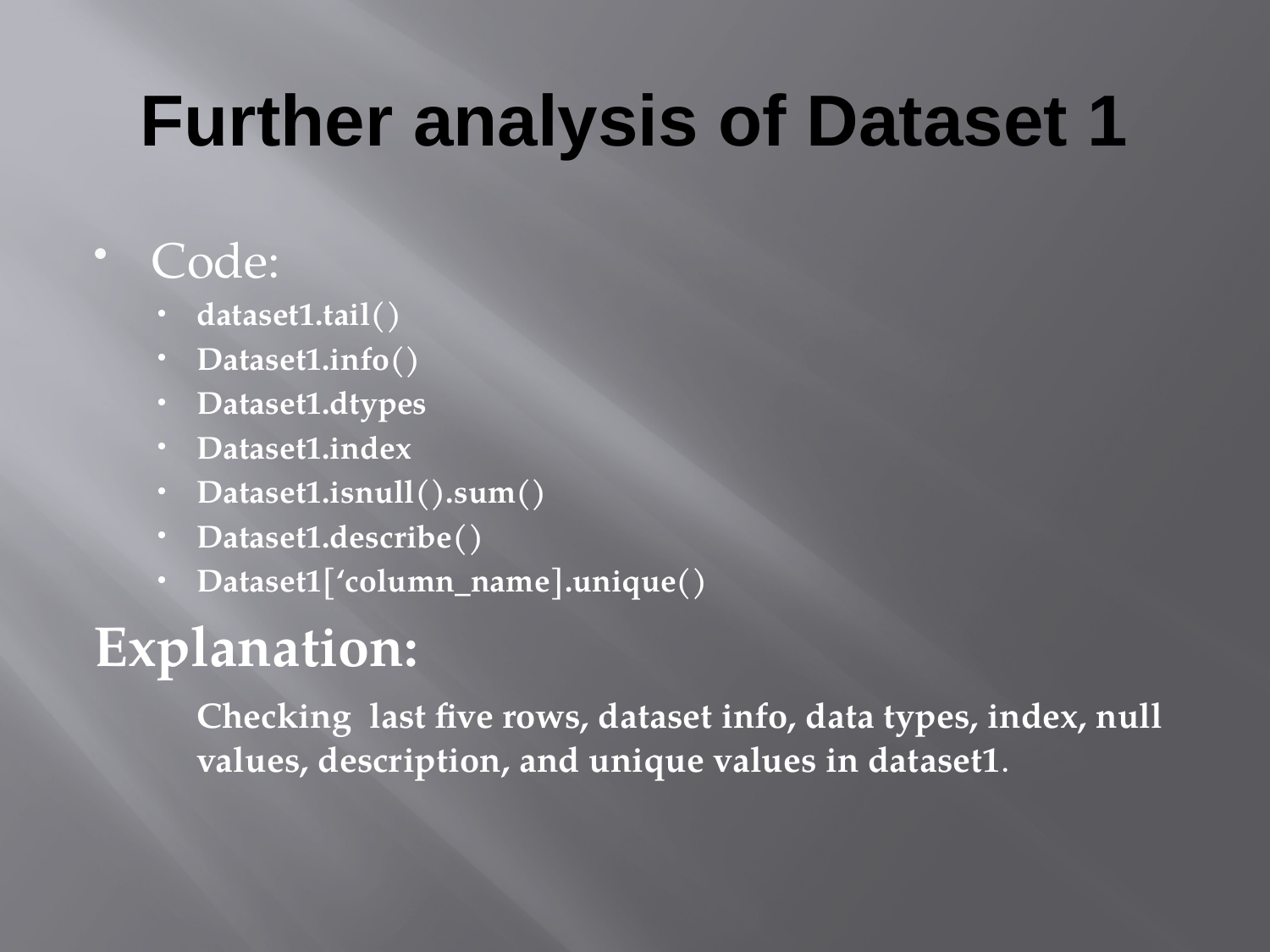

# Further analysis of Dataset 1
Code:
dataset1.tail()
Dataset1.info()
Dataset1.dtypes
Dataset1.index
Dataset1.isnull().sum()
Dataset1.describe()
Dataset1[‘column_name].unique()
Explanation:
	Checking  last five rows, dataset info, data types, index, null values, description, and unique values in dataset1.